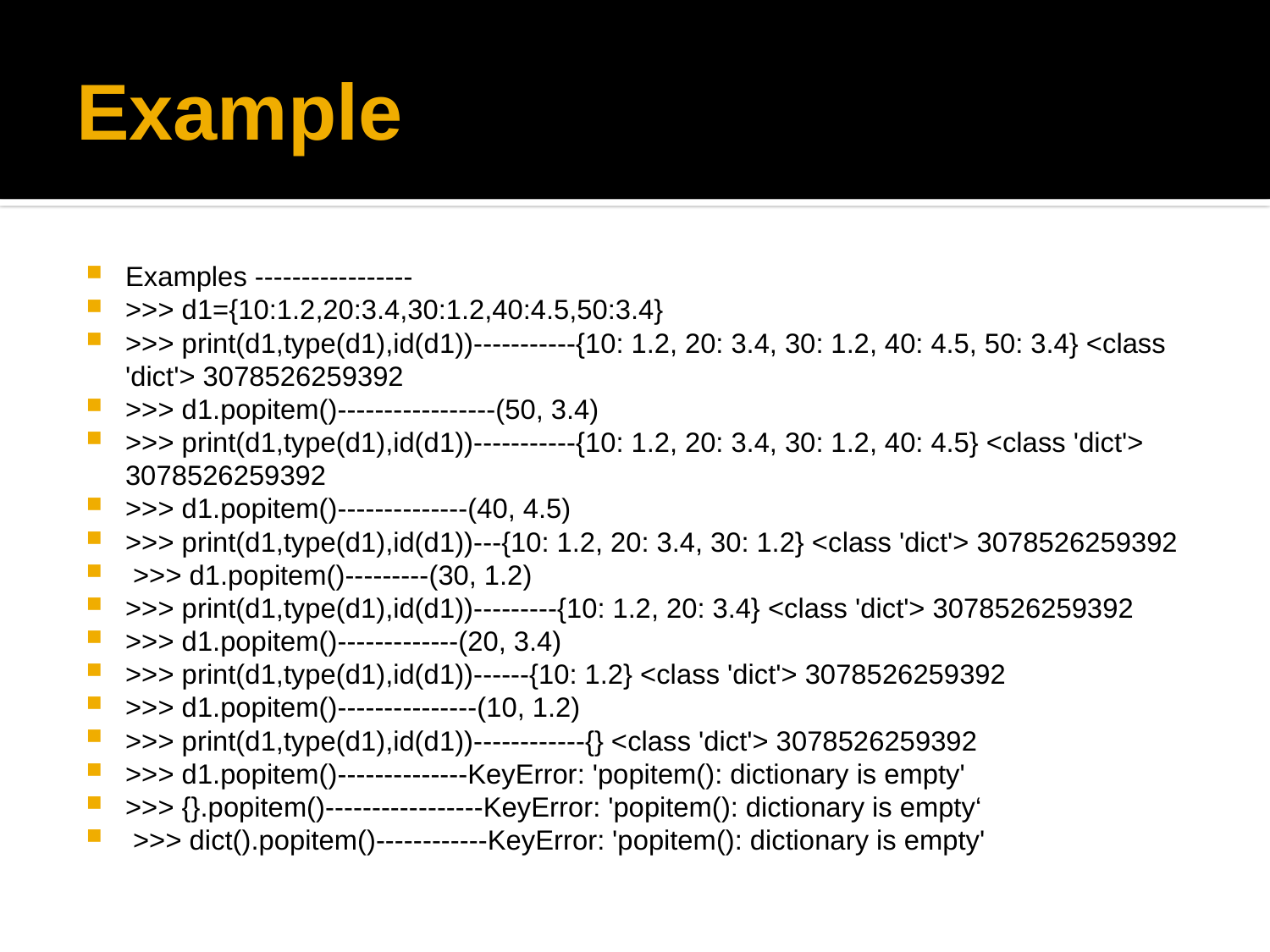

# Example
Examples -----------------
>>> d1={10:1.2,20:3.4,30:1.2,40:4.5,50:3.4}
>>> print(d1,type(d1),id(d1))-----------{10: 1.2, 20: 3.4, 30: 1.2, 40: 4.5, 50: 3.4} <class 'dict'> 3078526259392
>>> d1.popitem()-----------------(50, 3.4)
>>> print(d1,type(d1),id(d1))-----------{10: 1.2, 20: 3.4, 30: 1.2, 40: 4.5} <class 'dict'> 3078526259392
>>> d1.popitem()--------------(40, 4.5)
>>> print(d1,type(d1),id(d1))---{10: 1.2, 20: 3.4, 30: 1.2} <class 'dict'> 3078526259392
 >>> d1.popitem()---------(30, 1.2)
>>> print(d1,type(d1),id(d1))---------{10: 1.2, 20: 3.4} <class 'dict'> 3078526259392
>>> d1.popitem()-------------(20, 3.4)
>>> print(d1,type(d1),id(d1))------{10: 1.2} <class 'dict'> 3078526259392
>>> d1.popitem()---------------(10, 1.2)
>>> print(d1,type(d1),id(d1))------------{} <class 'dict'> 3078526259392
>>> d1.popitem()--------------KeyError: 'popitem(): dictionary is empty'
>>> {}.popitem()-----------------KeyError: 'popitem(): dictionary is empty‘
 >>> dict().popitem()------------KeyError: 'popitem(): dictionary is empty'